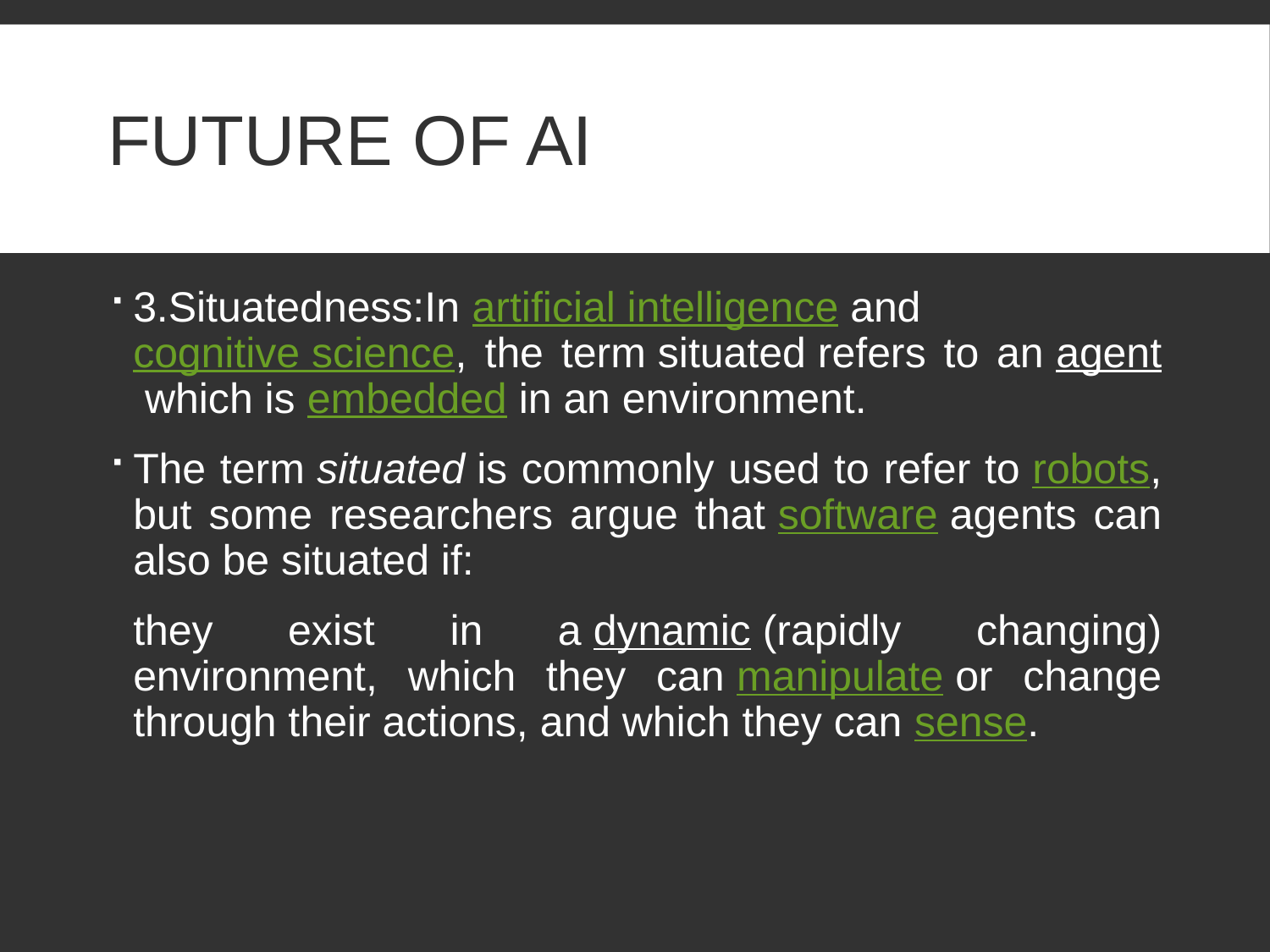

# Future of AI
3.Situatedness:In artificial intelligence and cognitive science, the term situated refers to an agent which is embedded in an environment.
The term situated is commonly used to refer to robots, but some researchers argue that software agents can also be situated if:
	they exist in a dynamic (rapidly changing) environment, which they can manipulate or change through their actions, and which they can sense.